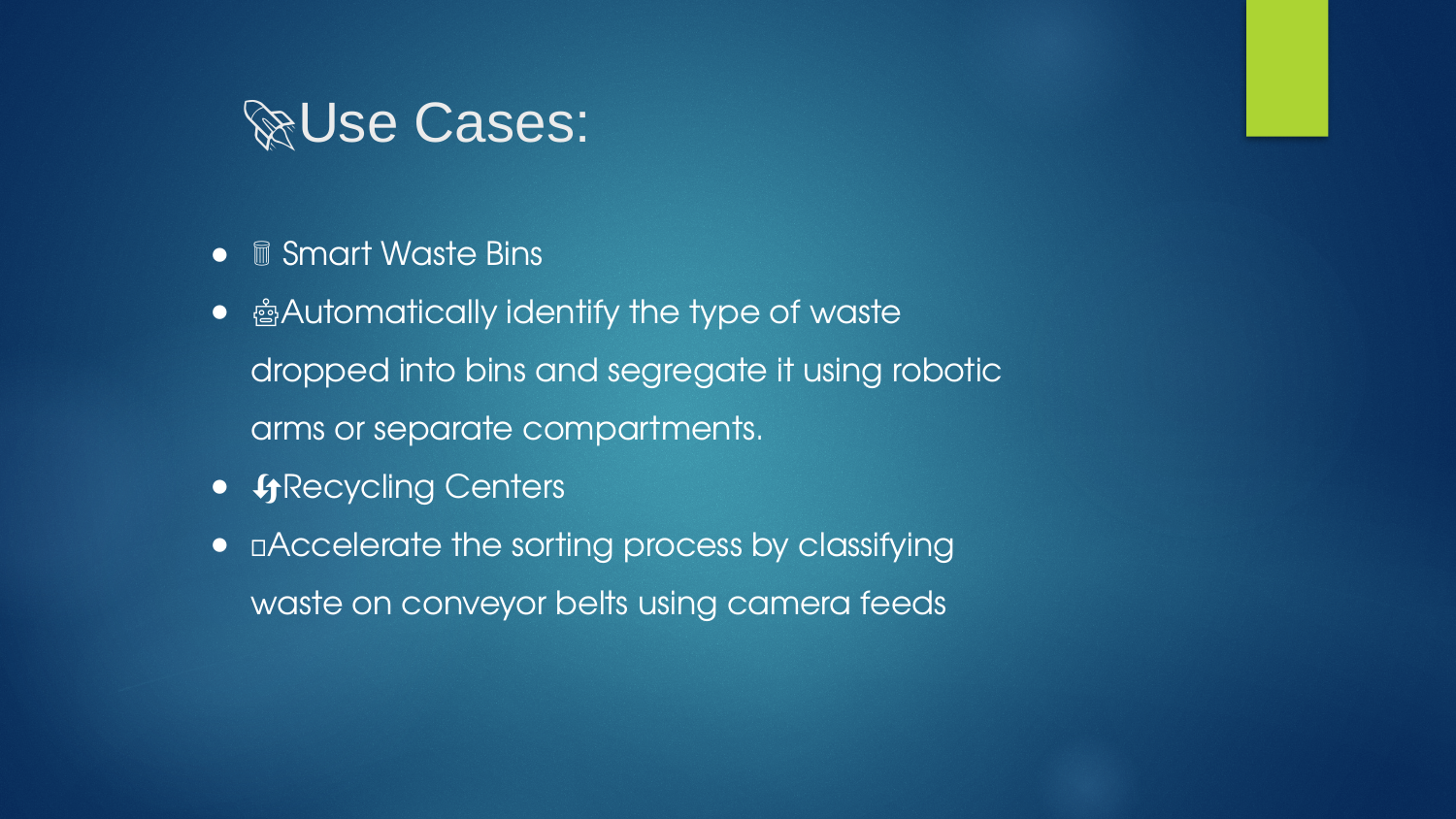

# 🚀Use Cases:
🗑️ Smart Waste Bins
🤖Automatically identify the type of waste dropped into bins and segregate it using robotic arms or separate compartments.
🔄Recycling Centers
🦾Accelerate the sorting process by classifying waste on conveyor belts using camera feeds